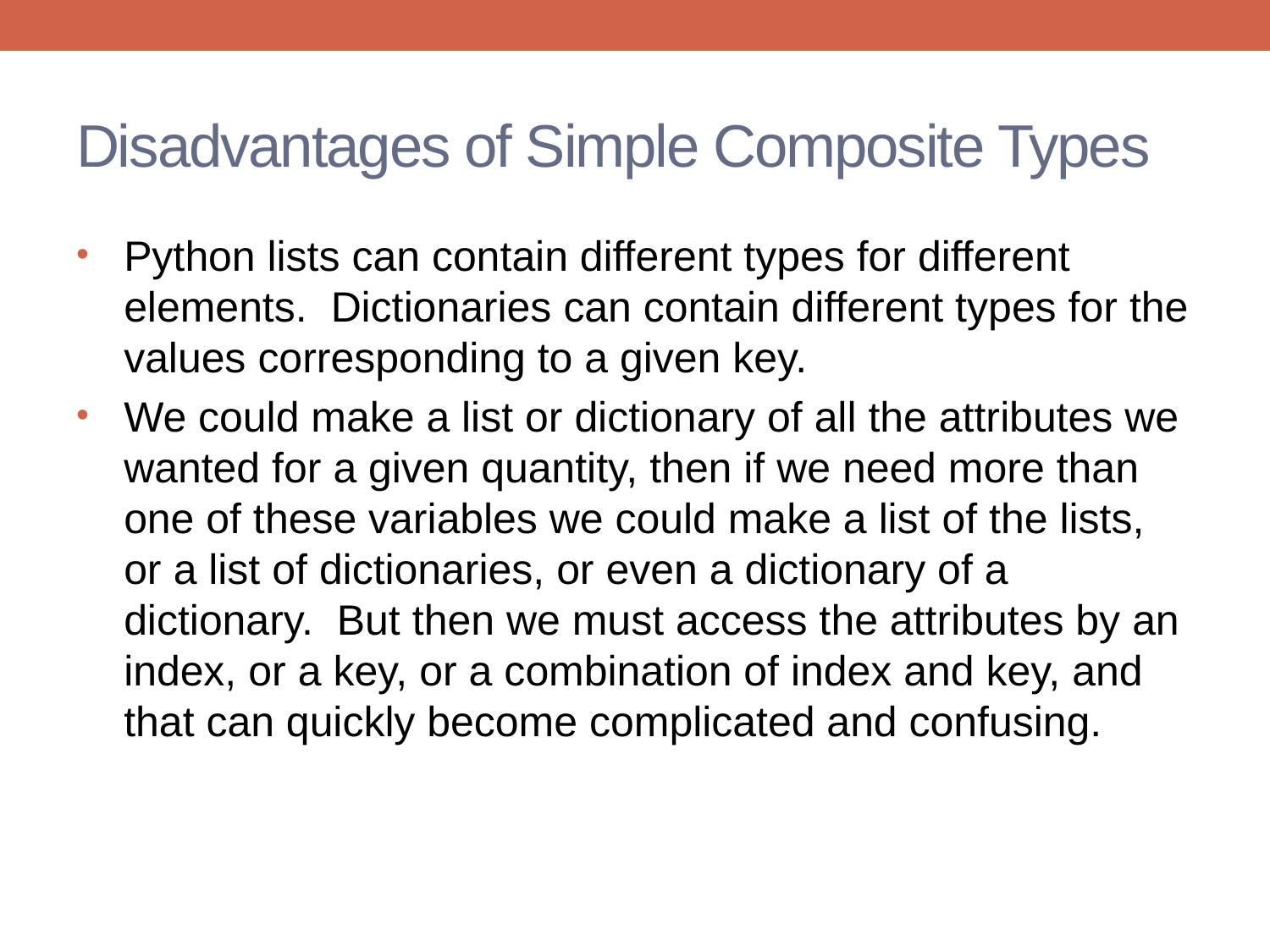

# Disadvantages of Simple Composite Types
Python lists can contain different types for different elements.  Dictionaries can contain different types for the values corresponding to a given key.
We could make a list or dictionary of all the attributes we wanted for a given quantity, then if we need more than one of these variables we could make a list of the lists, or a list of dictionaries, or even a dictionary of a dictionary.  But then we must access the attributes by an index, or a key, or a combination of index and key, and that can quickly become complicated and confusing.